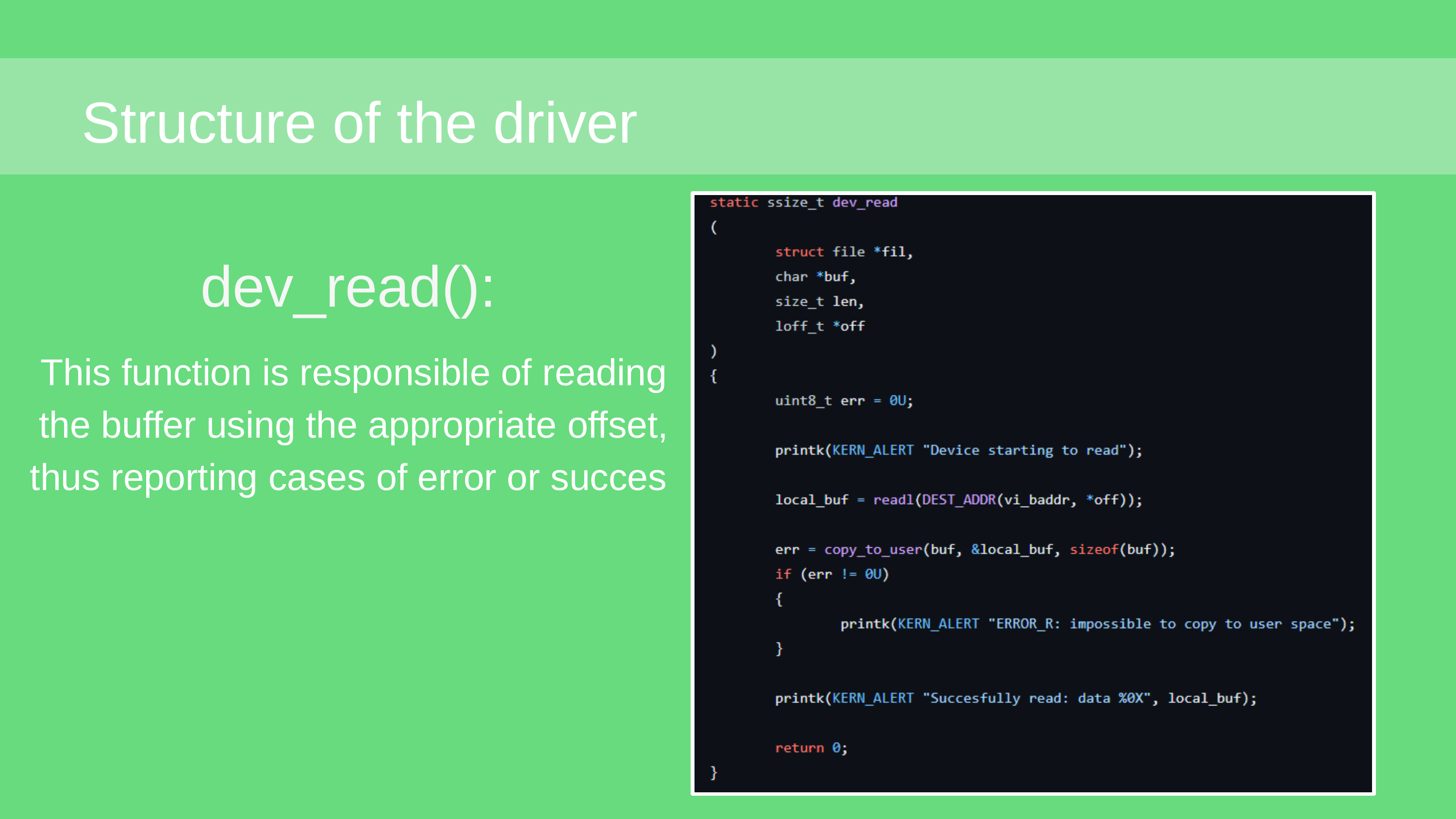

Structure of the driver

dev_read():
This function is responsible of reading the buffer using the appropriate offset, thus reporting cases of error or succes